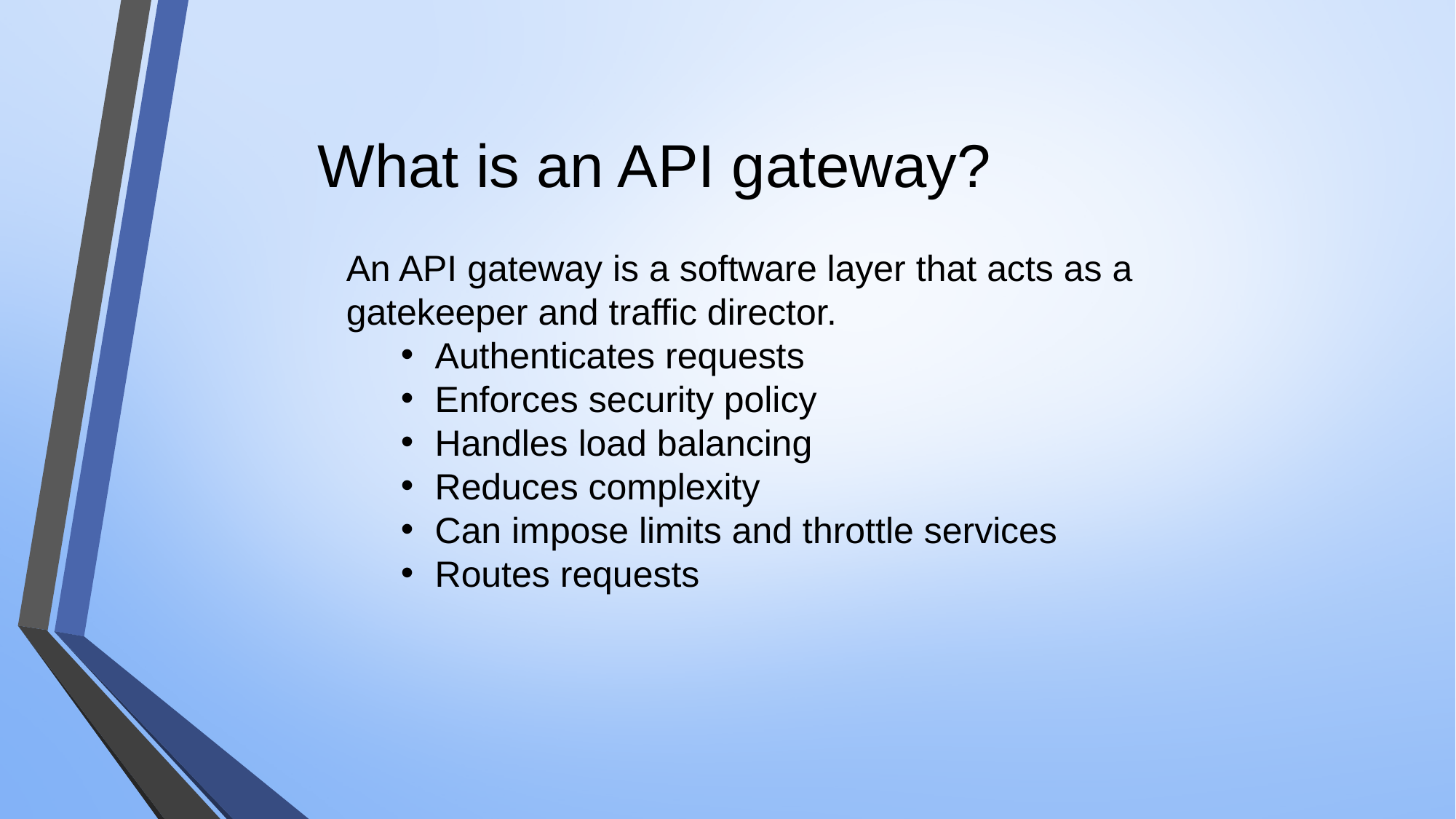

# What is an API gateway?
An API gateway is a software layer that acts as a gatekeeper and traffic director.
Authenticates requests
Enforces security policy
Handles load balancing
Reduces complexity
Can impose limits and throttle services
Routes requests